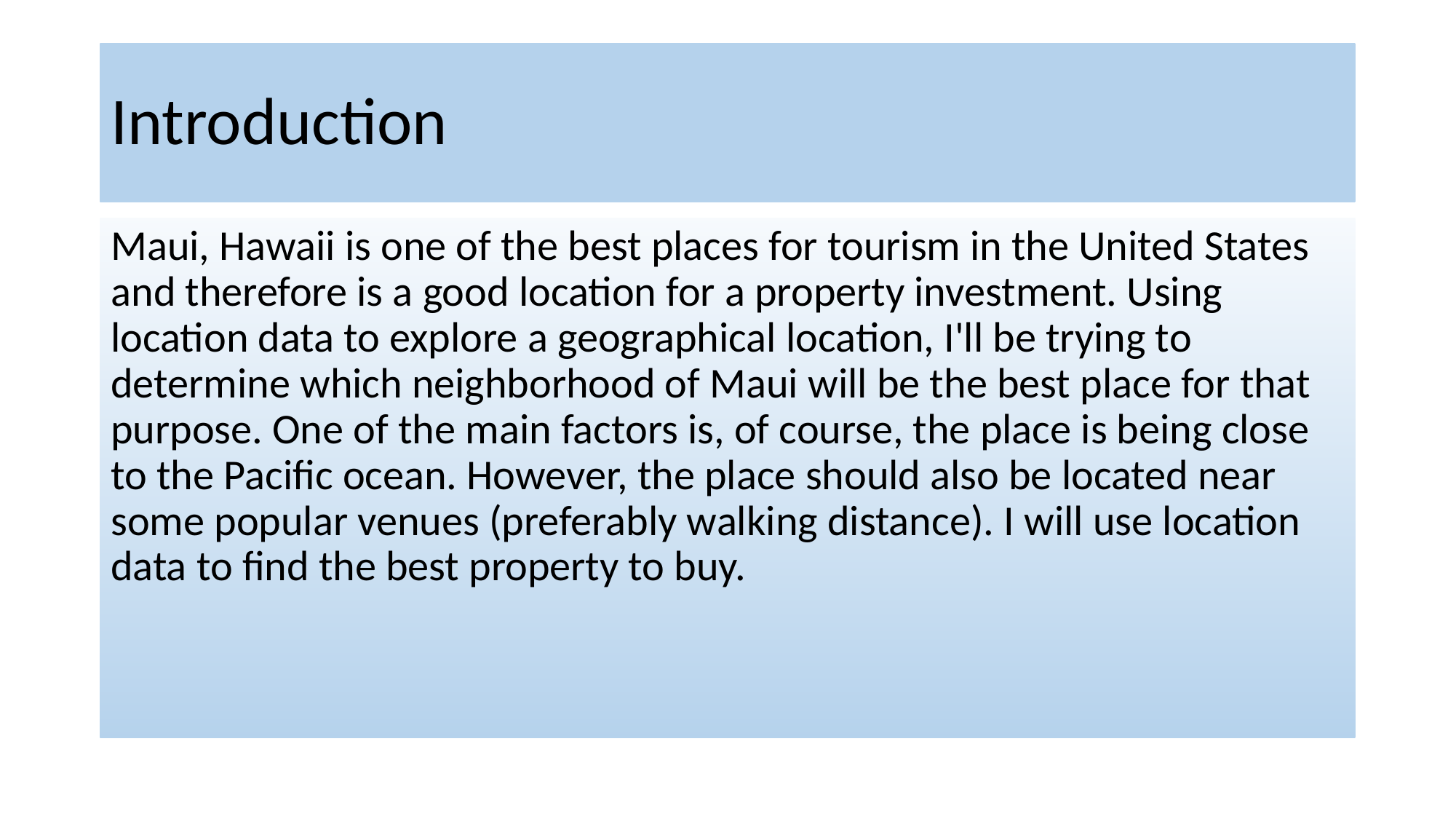

# Introduction
Maui, Hawaii is one of the best places for tourism in the United States and therefore is a good location for a property investment. Using location data to explore a geographical location, I'll be trying to determine which neighborhood of Maui will be the best place for that purpose. One of the main factors is, of course, the place is being close to the Pacific ocean. However, the place should also be located near some popular venues (preferably walking distance). I will use location data to find the best property to buy.